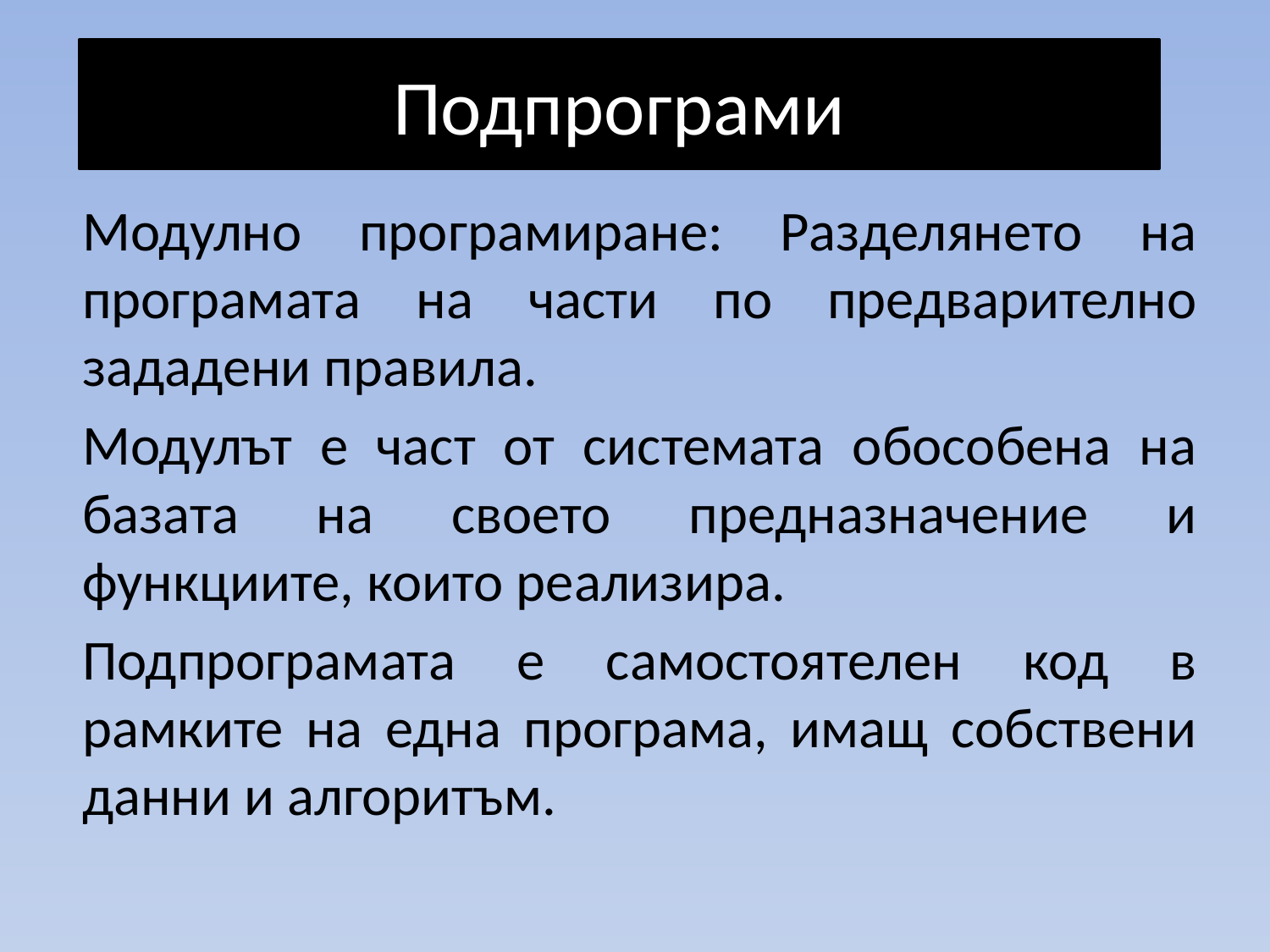

# Подпрограми
Модулно програмиране: Разделянето на програмата на части по предварително зададени правила.
Модулът е част от системата обособена на базата на своето предназначение и функциите, които реализира.
Подпрограмата е самостоятелен код в рамките на една програма, имащ собствени данни и алгоритъм.